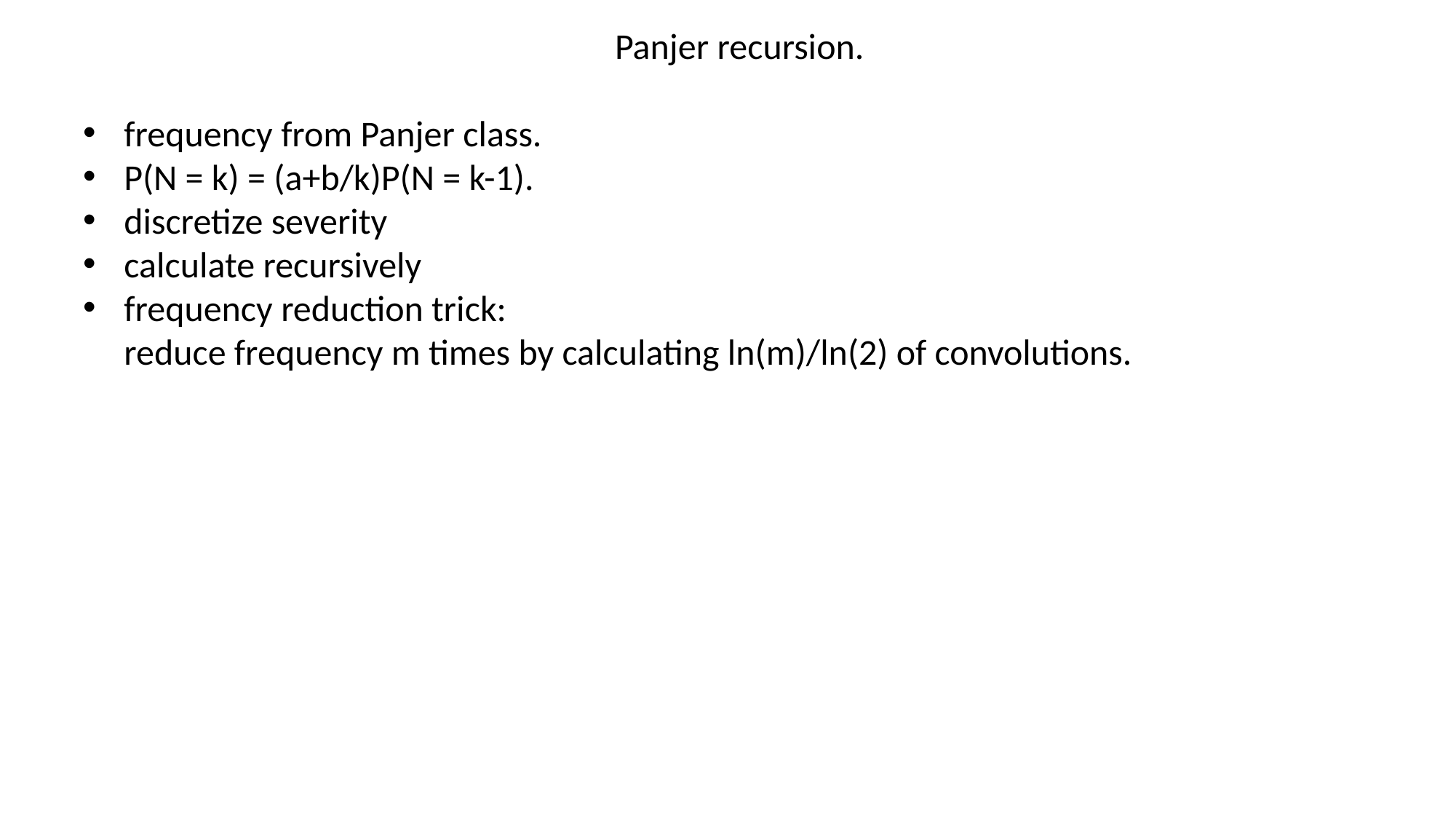

Panjer recursion.

frequency from Panjer class.
P(N = k) = (a+b/k)P(N = k-1).
discretize severity
calculate recursively
frequency reduction trick:
reduce frequency m times by calculating ln(m)/ln(2) of convolutions.